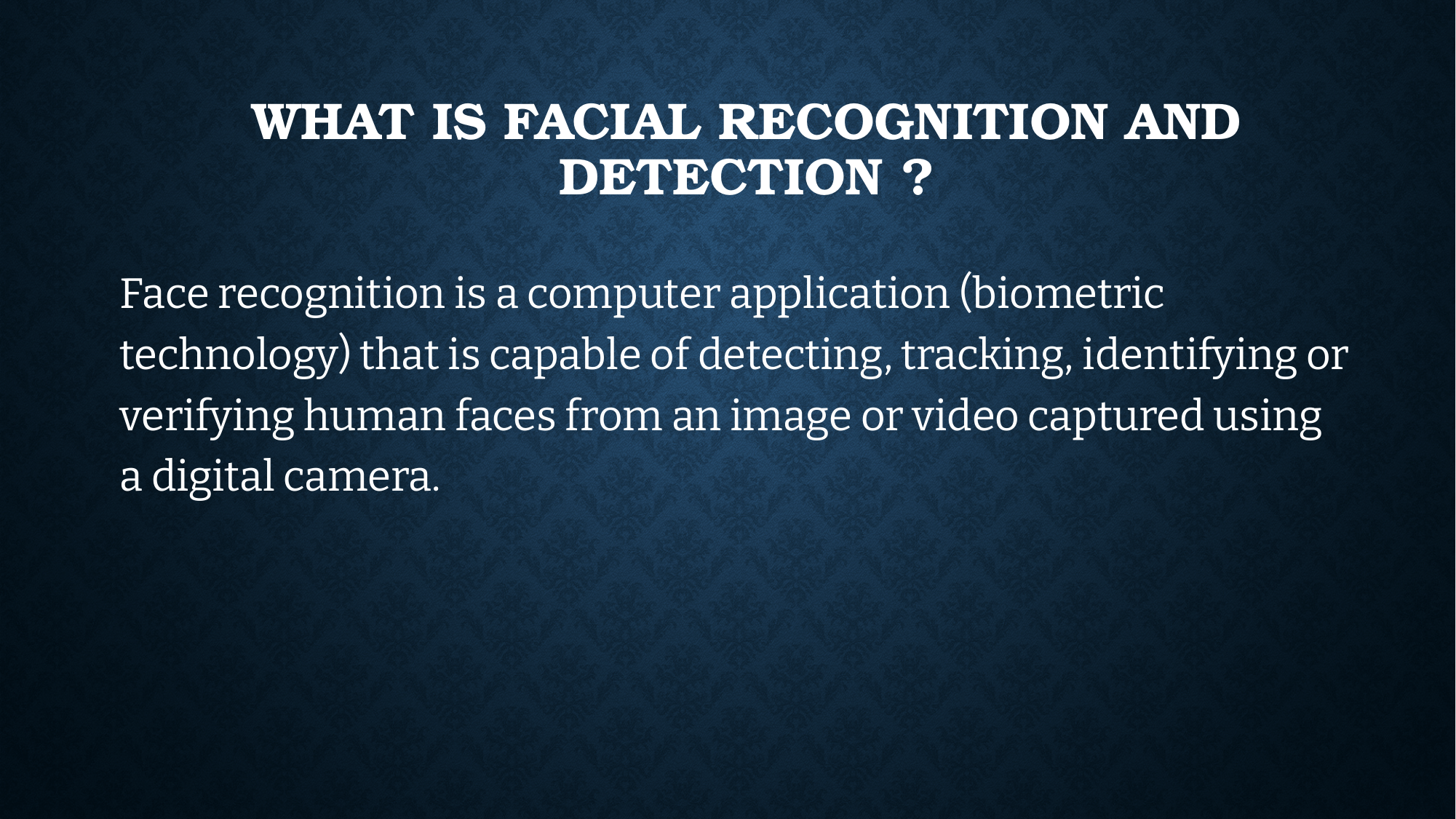

# What is facial recognition and detection ?
Face recognition is a computer application (biometric technology) that is capable of detecting, tracking, identifying or verifying human faces from an image or video captured using a digital camera.